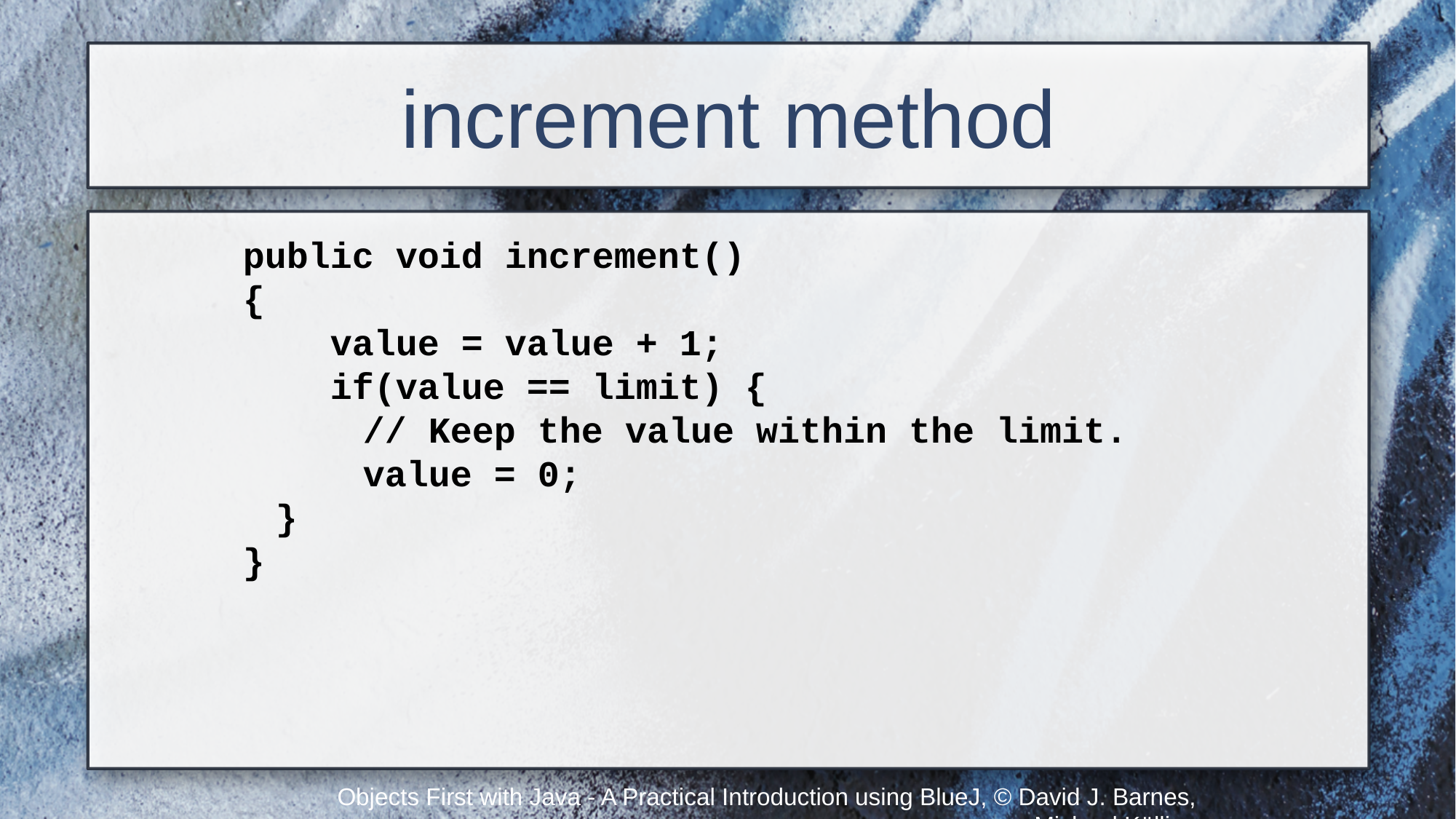

# increment method
public void increment()
{
    value = value + 1;
    if(value == limit) {
        // Keep the value within the limit.
        value = 0;
    }
}